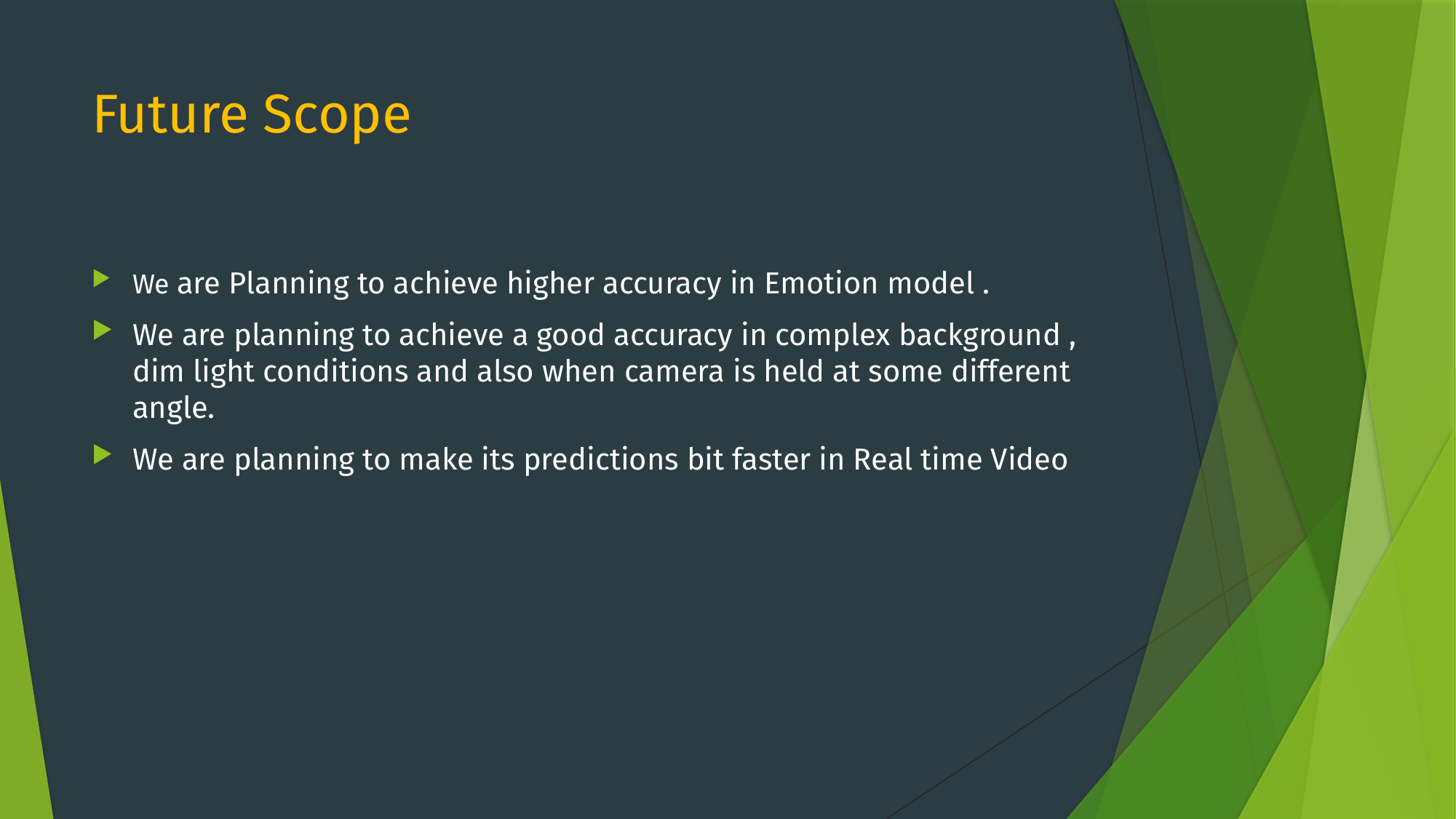

# Future Scope
We are Planning to achieve higher accuracy in Emotion model .
We are planning to achieve a good accuracy in complex background , dim light conditions and also when camera is held at some different angle.
We are planning to make its predictions bit faster in Real time Video